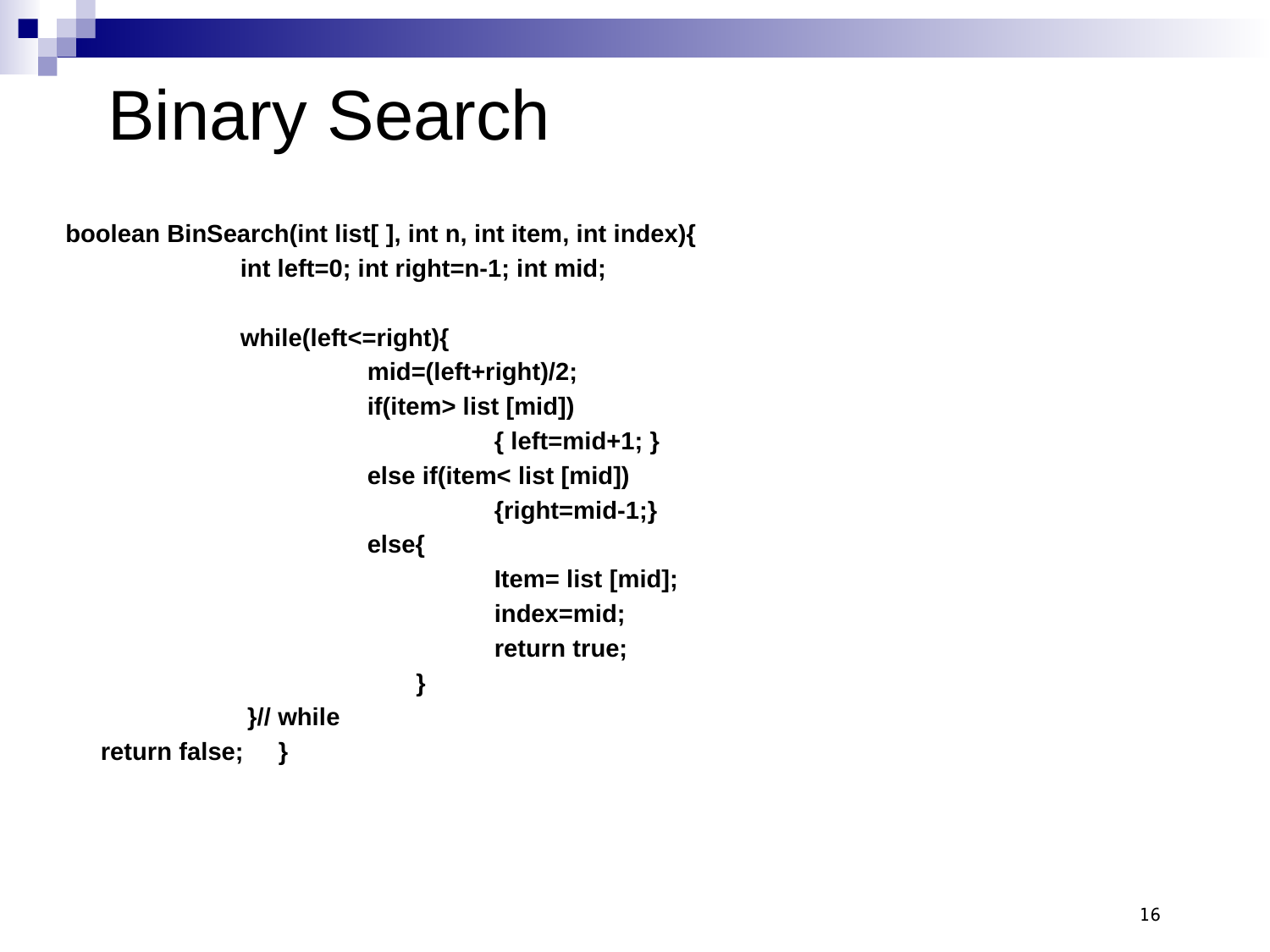

# Binary Search
boolean BinSearch(int list[ ], int n, int item, int index){
		int left=0; int right=n-1; int mid;

		while(left<=right){
	       		mid=(left+right)/2;
			if(item> list [mid])
				{ left=mid+1; }
			else if(item< list [mid])
				{right=mid-1;}
			else{
				Item= list [mid];
				index=mid;
				return true;
			       }
       	 }// while
     return false;     }

16